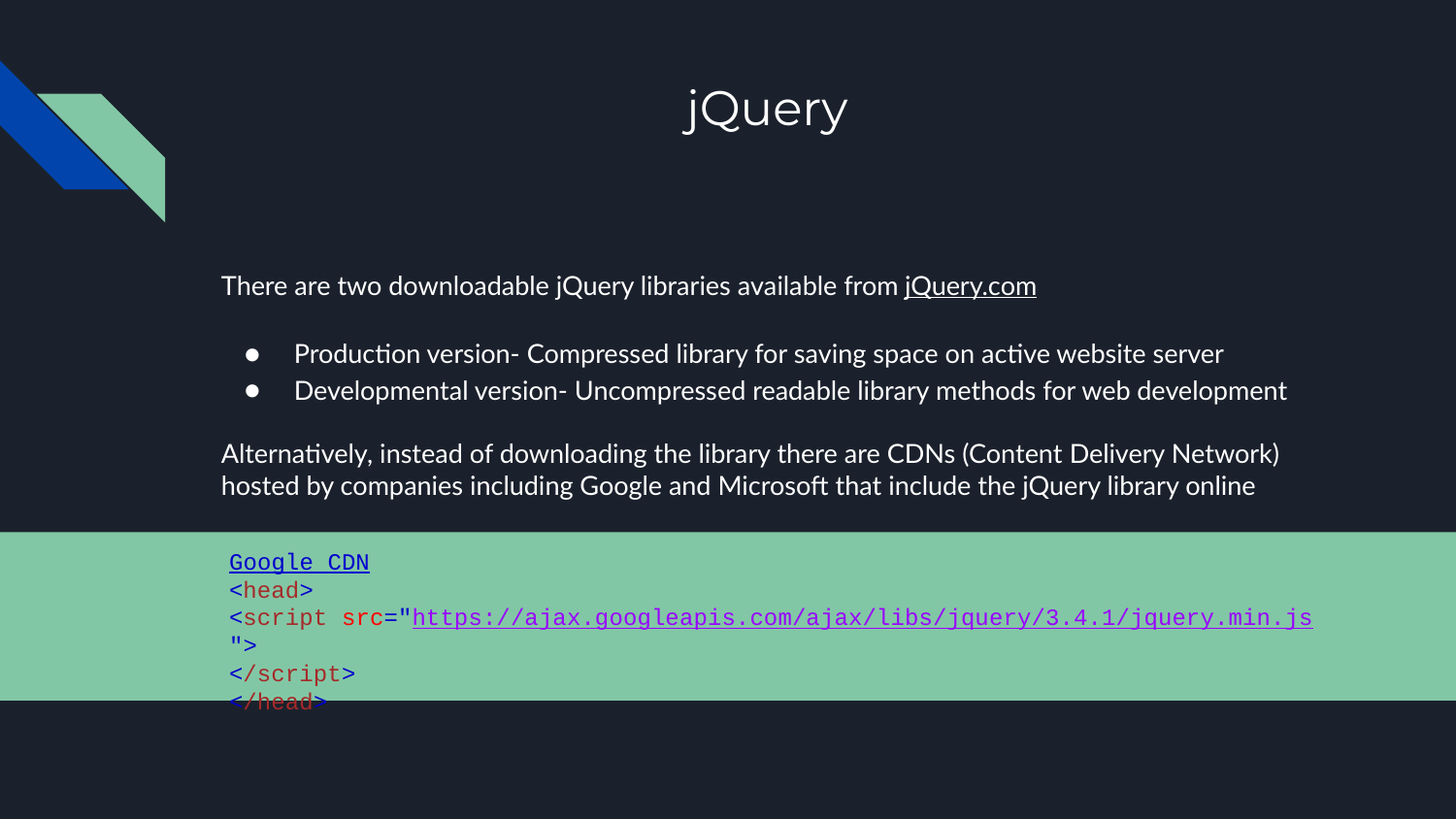

# jQuery
There are two downloadable jQuery libraries available from jQuery.com
Production version- Compressed library for saving space on active website server
Developmental version- Uncompressed readable library methods for web development
Alternatively, instead of downloading the library there are CDNs (Content Delivery Network) hosted by companies including Google and Microsoft that include the jQuery library online

Google CDN
<head>
<script src="https://ajax.googleapis.com/ajax/libs/jquery/3.4.1/jquery.min.js">
</script>
</head>